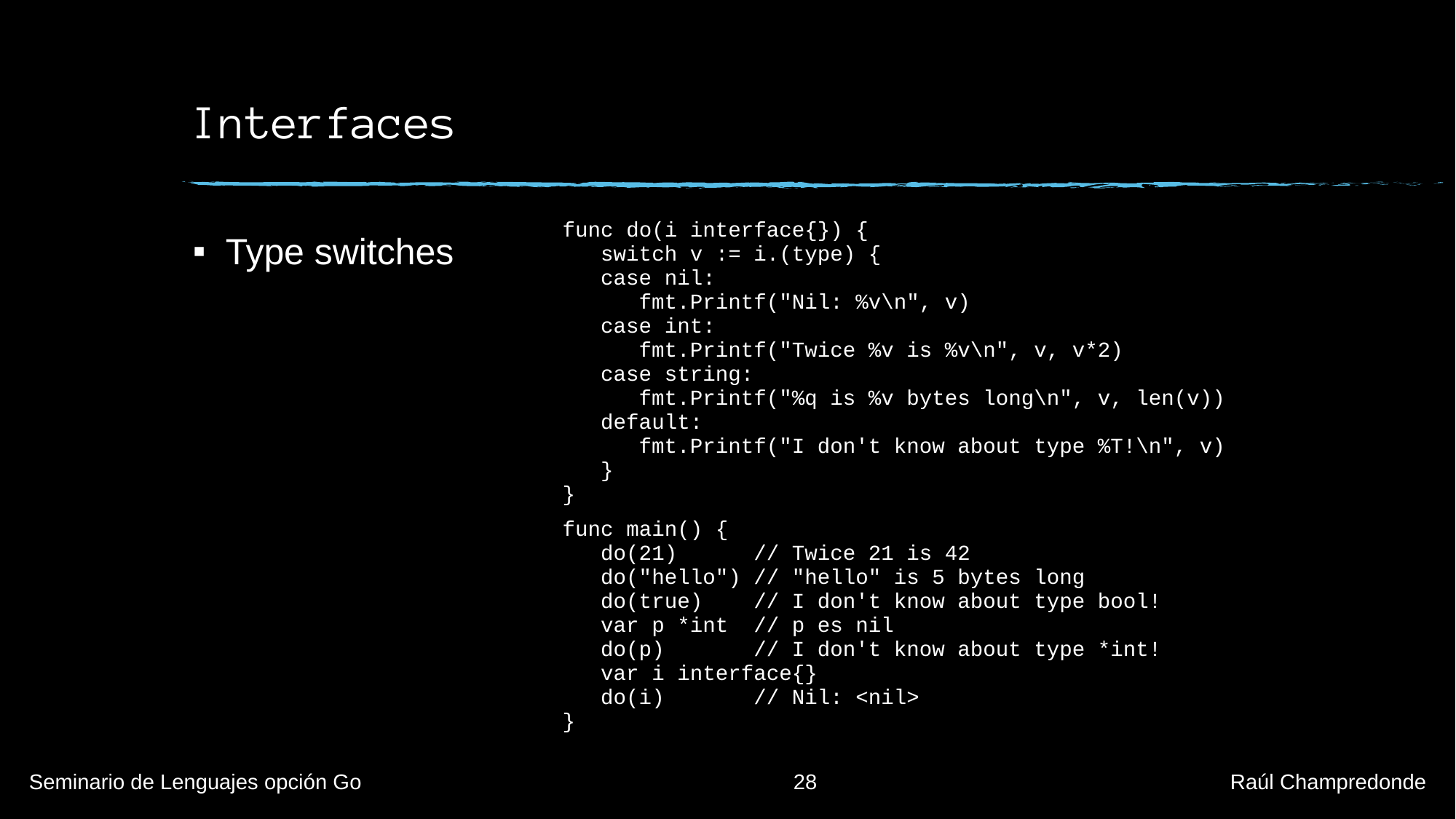

# Interfaces
| func do(i interface{}) {   switch v := i.(type) {   case nil:     fmt.Printf("Nil: %v\n", v)   case int:       fmt.Printf("Twice %v is %v\n", v, v\*2)   case string:       fmt.Printf("%q is %v bytes long\n", v, len(v))   default:       fmt.Printf("I don't know about type %T!\n", v)   } } |
| --- |
| func main() { do(21)      // Twice 21 is 42 do("hello") // "hello" is 5 bytes long do(true)    // I don't know about type bool! var p \*int  // p es nil do(p)       // I don't know about type \*int! var i interface{} do(i)       // Nil: <nil> } |
Type switches
Seminario de Lenguajes opción Go				28				Raúl Champredonde